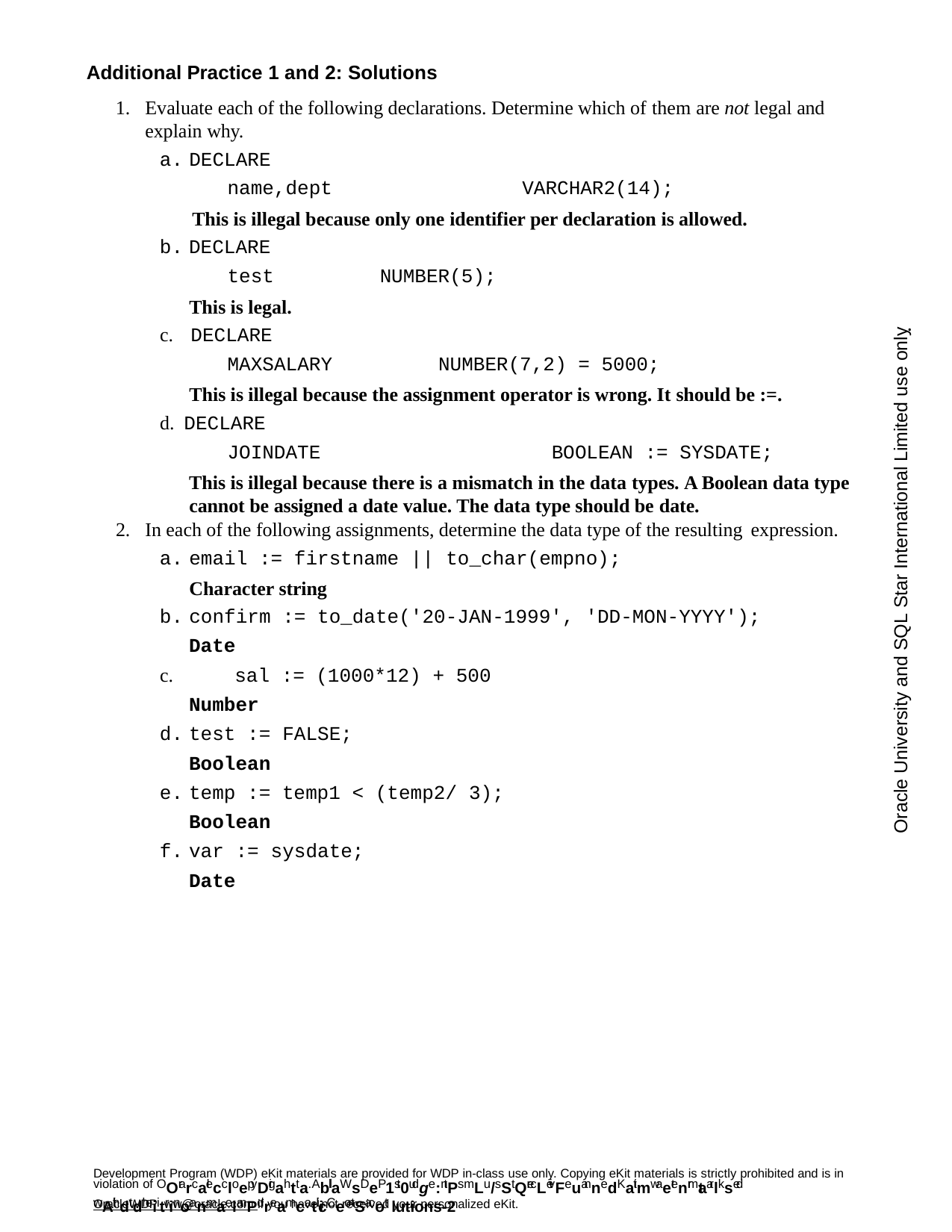

Additional Practice 1 and 2: Solutions
Evaluate each of the following declarations. Determine which of them are not legal and  explain why.
DECLARE
name,dept	VARCHAR2(14);
This is illegal because only one identifier per declaration is allowed.
DECLARE
test
This is legal.
c.	DECLARE
MAXSALARY
NUMBER(5);
Oracle University and SQL Star International Limited use onlyฺ
NUMBER(7,2) = 5000;
This is illegal because the assignment operator is wrong. It should be :=.
d. DECLARE
JOINDATE	BOOLEAN := SYSDATE;
This is illegal because there is a mismatch in the data types. A Boolean data type  cannot be assigned a date value. The data type should be date.
In each of the following assignments, determine the data type of the resulting expression.
email := firstname || to_char(empno);
Character string
confirm := to_date('20-JAN-1999', 'DD-MON-YYYY');
Date
c.	sal := (1000*12) + 500
Number
test := FALSE;
Boolean
temp := temp1 < (temp2/ 3);
Boolean
var := sysdate;
Date
Development Program (WDP) eKit materials are provided for WDP in-class use only. Copying eKit materials is strictly prohibited and is in
violation of OOrarcaleccloepyDrigahtta. AbllaWsDeP 1st0udge:ntPs mLu/sSt QrecLeivFeuannedKait mwaetenrmtaarlksed wAithdtdheiitrinoanmae lanPdreamcatil.icCeontSacot lutions-2
OracleWDP_ww@oracle.com if you have not received your personalized eKit.